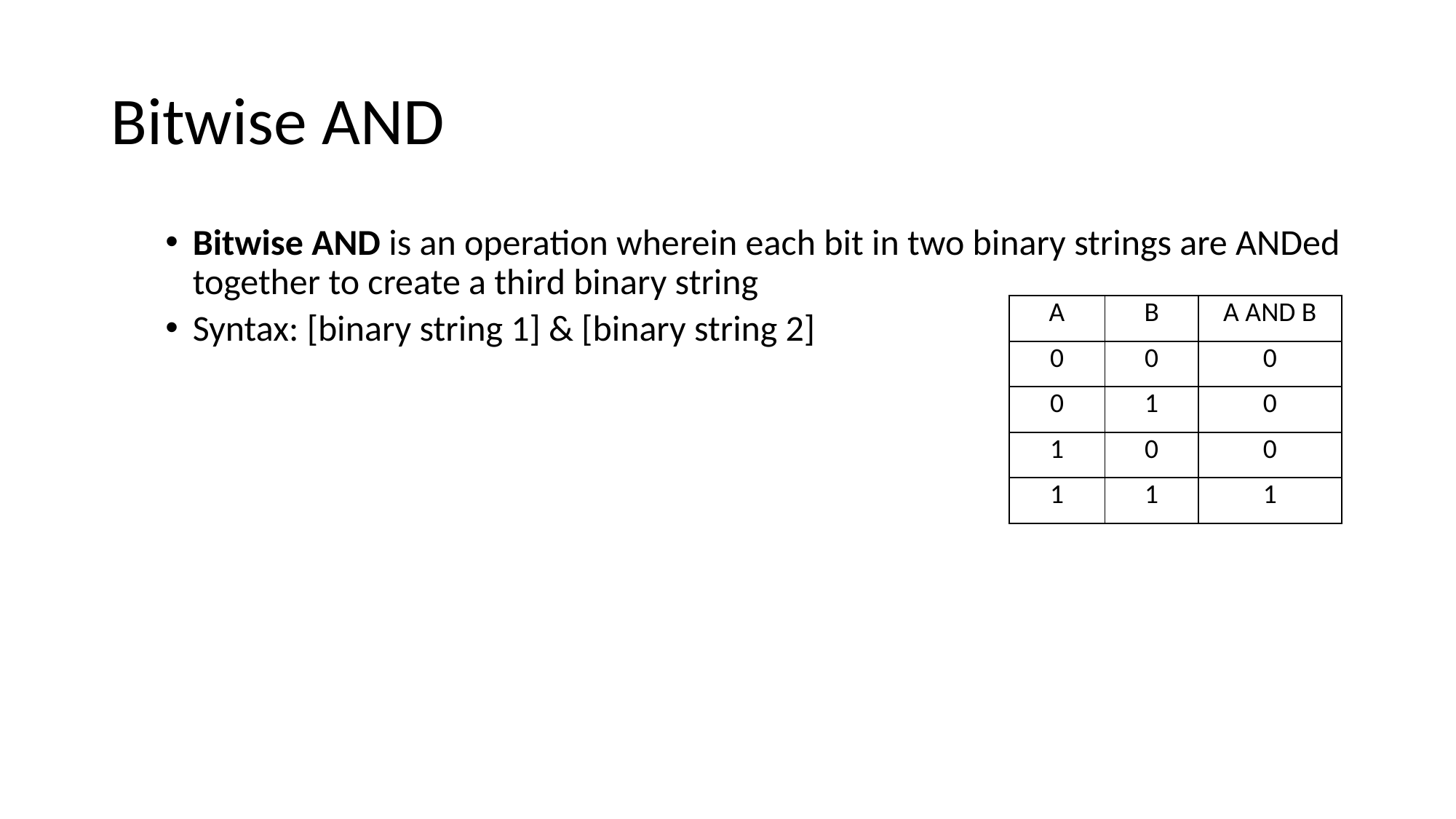

# Bitwise AND
Bitwise AND is an operation wherein each bit in two binary strings are ANDed together to create a third binary string
Syntax: [binary string 1] & [binary string 2]

| A | B | A AND B |
| --- | --- | --- |
| 0 | 0 | 0 |
| 0 | 1 | 0 |
| 1 | 0 | 0 |
| 1 | 1 | 1 |